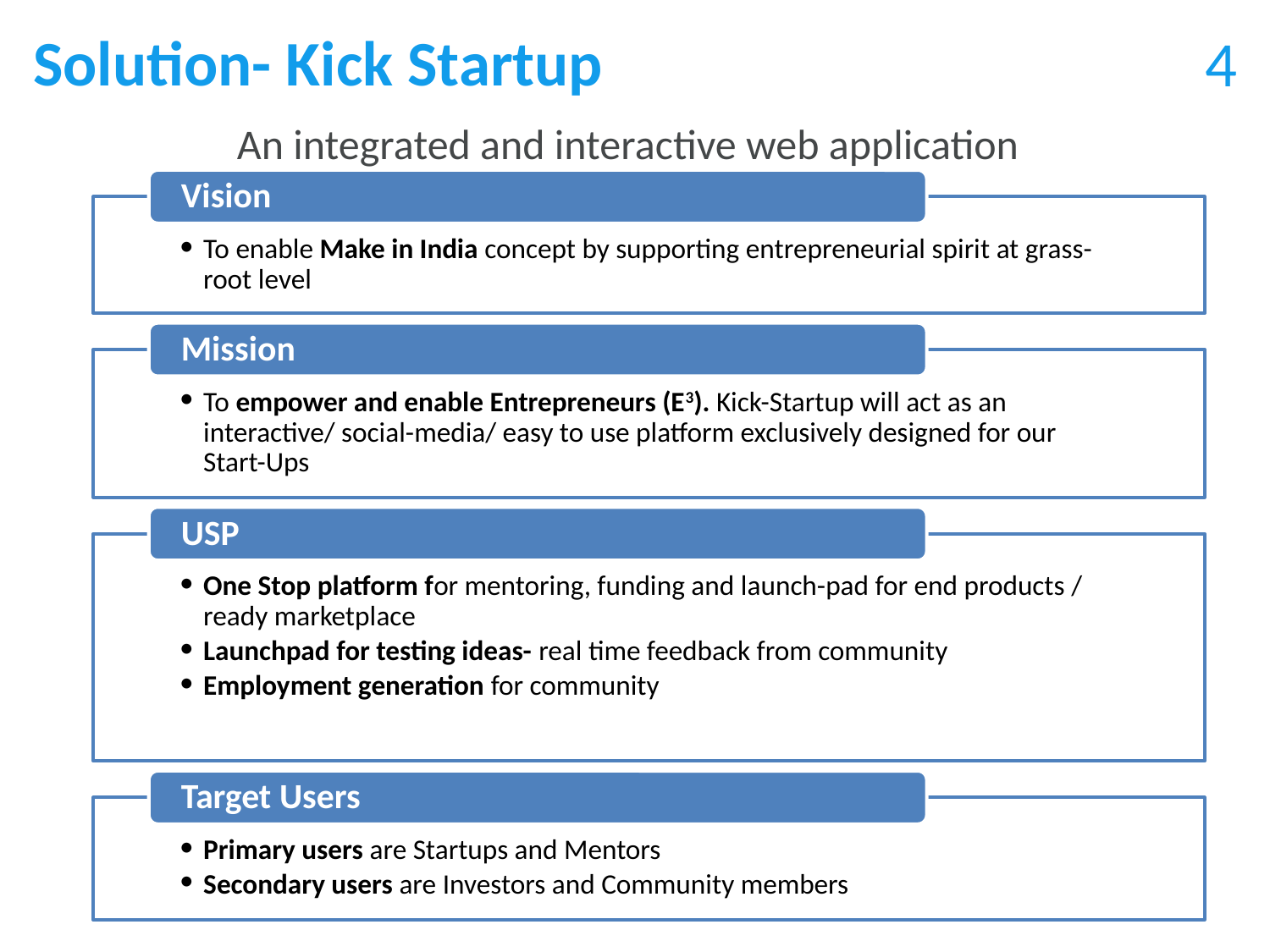

Solution- Kick Startup
4
An integrated and interactive web application

Vision

To enable Make in India concept by supporting entrepreneurial spirit at grass-root level

Mission

To empower and enable Entrepreneurs (E3). Kick-Startup will act as an interactive/ social-media/ easy to use platform exclusively designed for our Start-Ups

USP

One Stop platform for mentoring, funding and launch-pad for end products / ready marketplace
Launchpad for testing ideas- real time feedback from community
Employment generation for community

Target Users

Primary users are Startups and Mentors
Secondary users are Investors and Community members